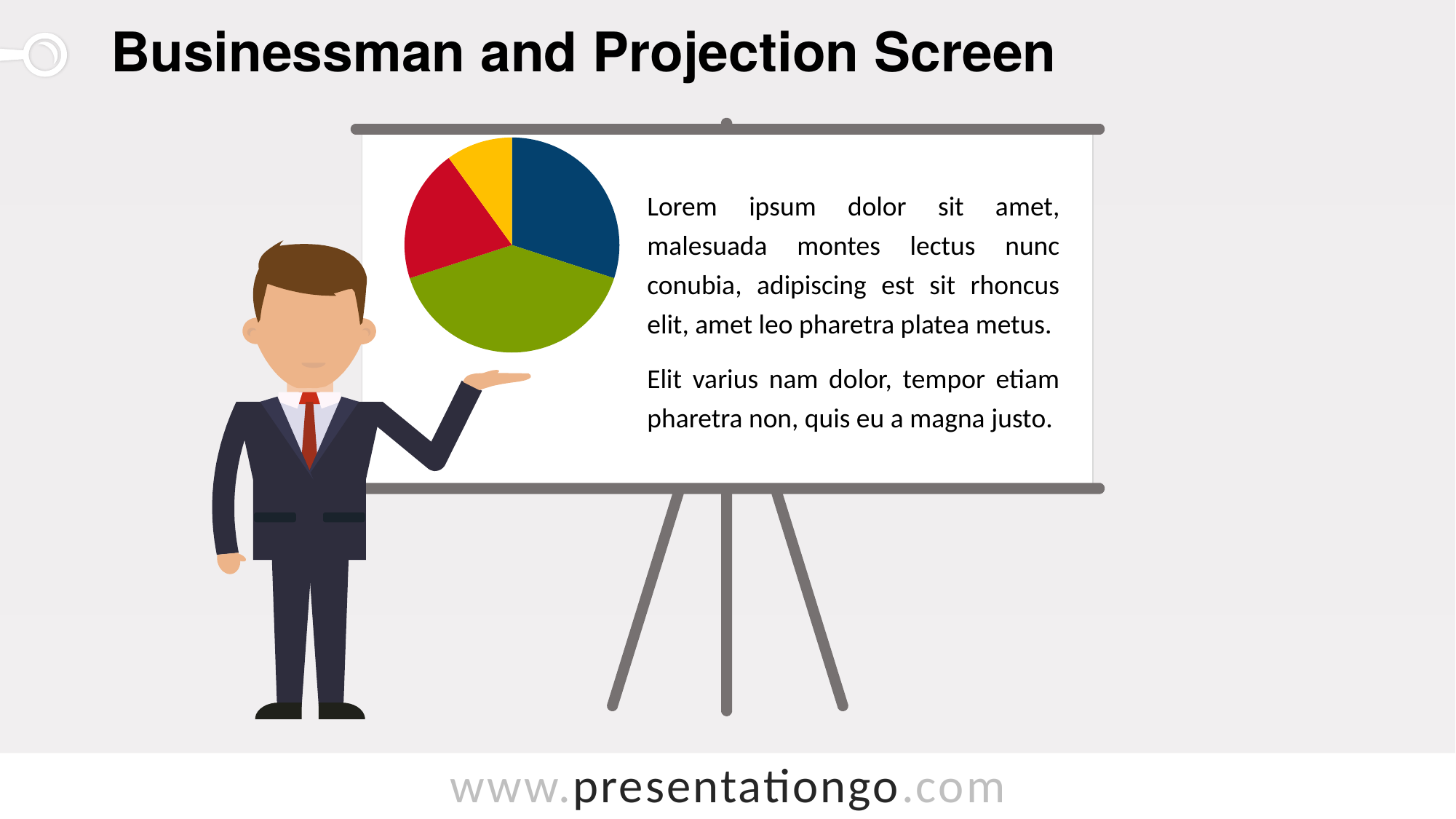

# Businessman and Projection Screen

### Chart

| Category | Sales |
|---|---|
| 1st Qtr | 30.0 |
| 2nd Qtr | 40.0 |
| 3rd Qtr | 20.0 |
| 4th Qtr | 10.0 |
Lorem ipsum dolor sit amet, malesuada montes lectus nunc conubia, adipiscing est sit rhoncus elit, amet leo pharetra platea metus.
Elit varius nam dolor, tempor etiam pharetra non, quis eu a magna justo.